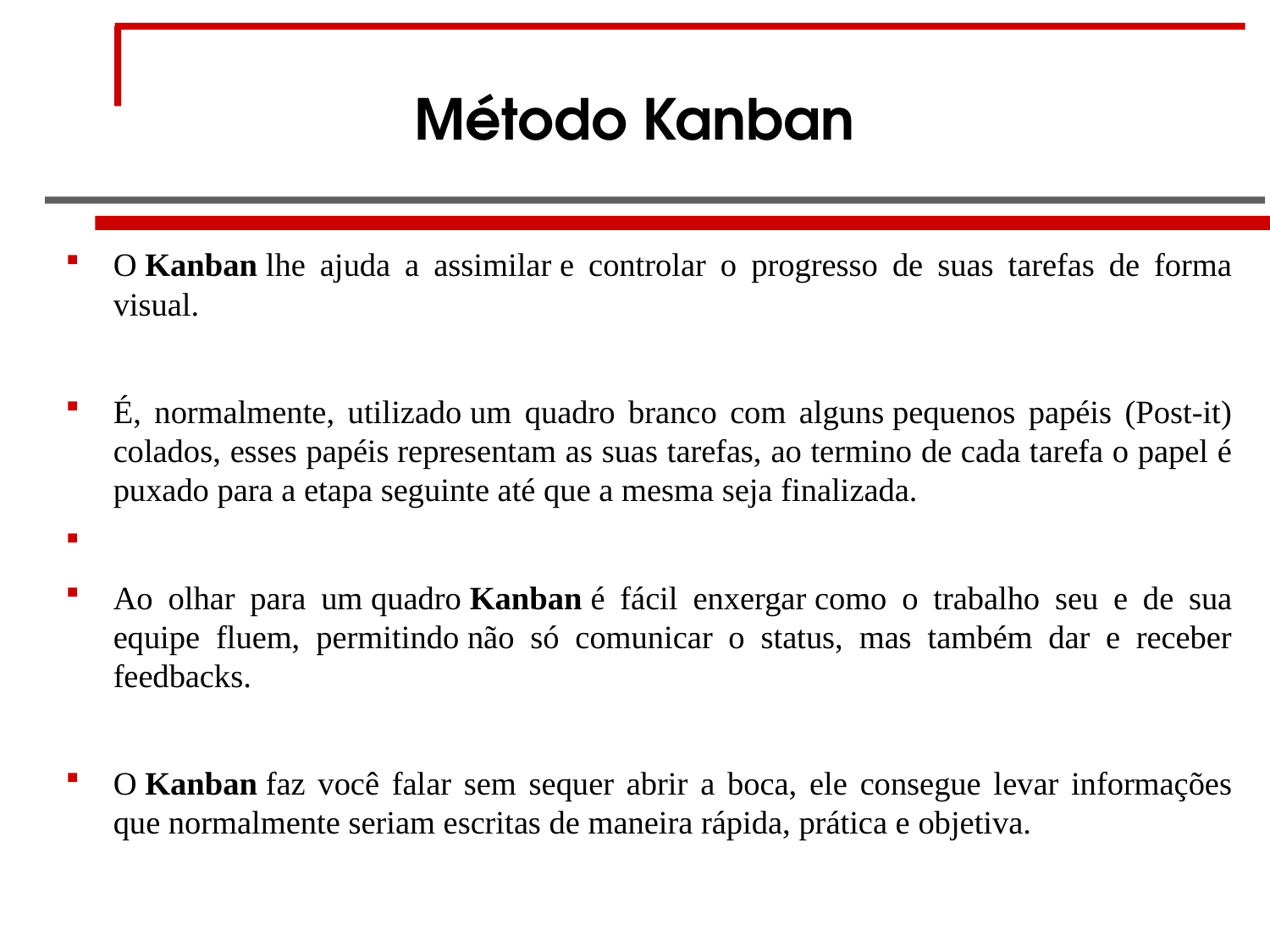

# Método Kanban
O Kanban lhe ajuda a assimilar e controlar o progresso de suas tarefas de forma visual.

É, normalmente, utilizado um quadro branco com alguns pequenos papéis (Post-it) colados, esses papéis representam as suas tarefas, ao termino de cada tarefa o papel é puxado para a etapa seguinte até que a mesma seja finalizada.

Ao olhar para um quadro Kanban é fácil enxergar como o trabalho seu e de sua equipe fluem, permitindo não só comunicar o status, mas também dar e receber feedbacks.

O Kanban faz você falar sem sequer abrir a boca, ele consegue levar informações que normalmente seriam escritas de maneira rápida, prática e objetiva.

Luciana Leal
11 / 61